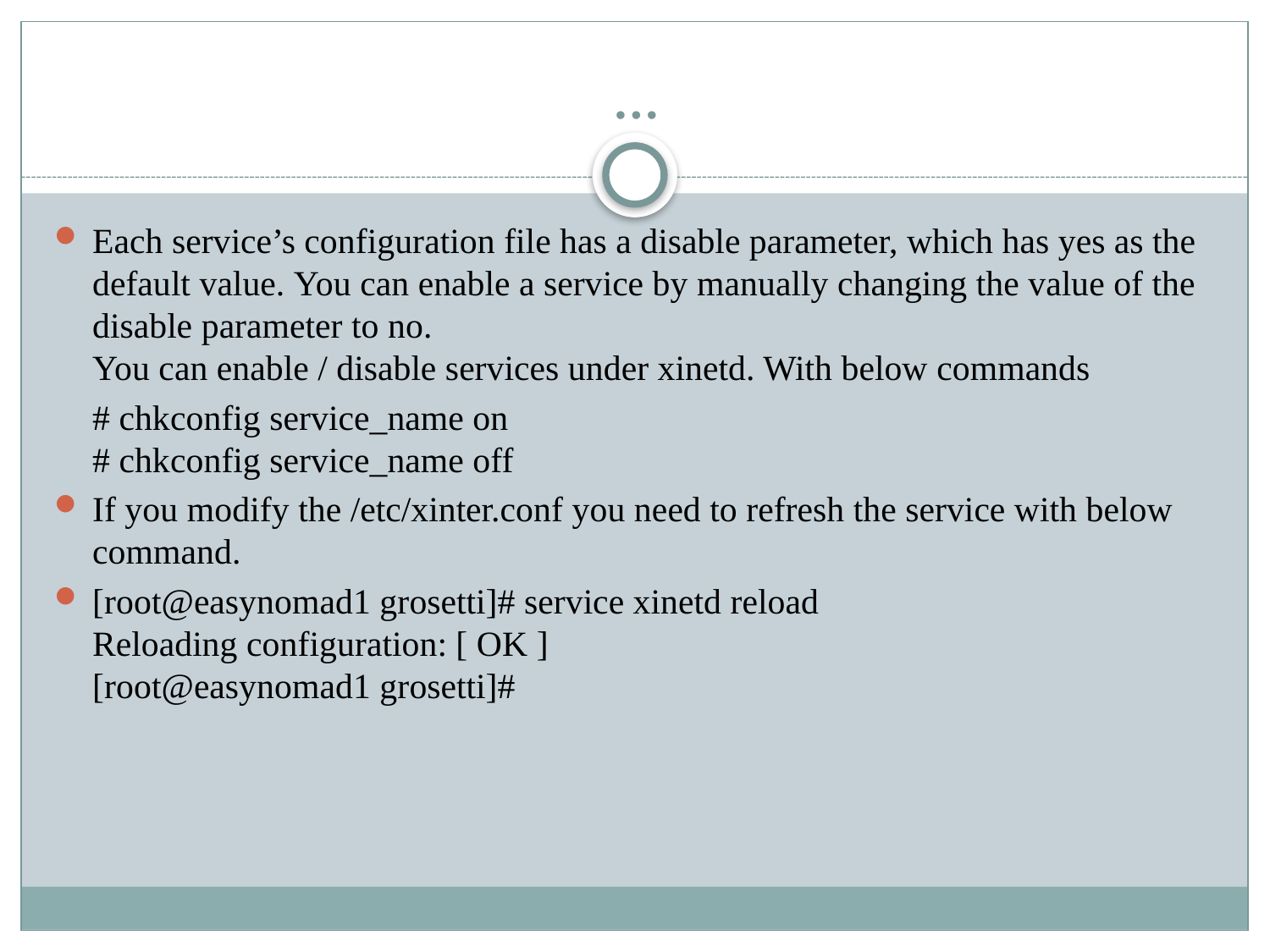

# …
Each service’s configuration file has a disable parameter, which has yes as the default value. You can enable a service by manually changing the value of the disable parameter to no.
You can enable / disable services under xinetd. With below commands
	# chkconfig service_name on
# chkconfig service_name off
If you modify the /etc/xinter.conf you need to refresh the service with below command.
[root@easynomad1 grosetti]# service xinetd reload
Reloading configuration: [ OK ]
[root@easynomad1 grosetti]#